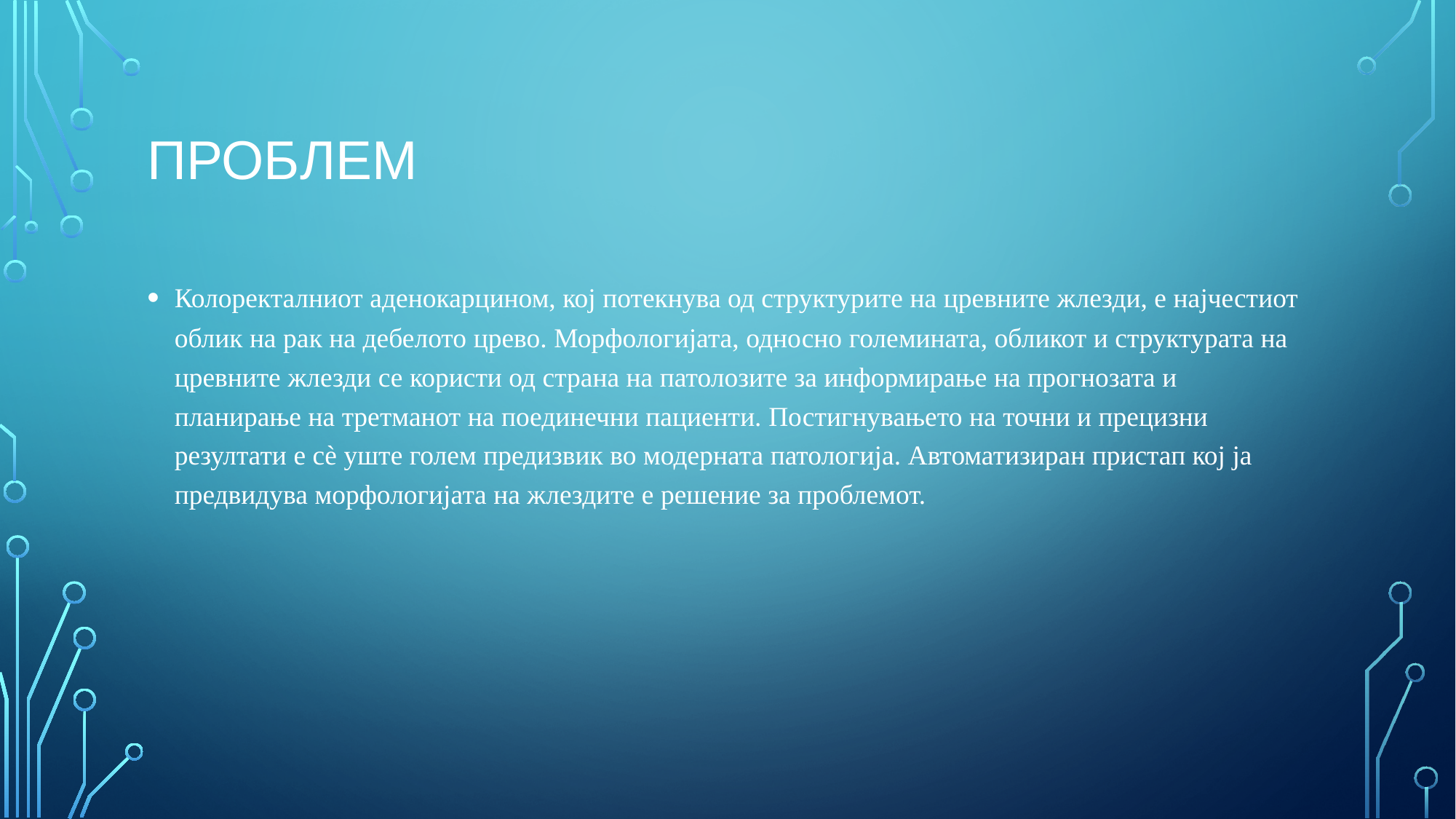

# Проблем
Колоректалниот аденокарцином, кој потекнува од структурите на цревните жлезди, е најчестиот облик на рак на дебелото црево. Морфологијата, односно големината, обликот и структурата на цревните жлезди се користи од страна на патолозите за информирање на прогнозата и планирање на третманот на поединечни пациенти. Постигнувањето на точни и прецизни резултати е сè уште голем предизвик во модерната патологија. Автоматизиран пристап кој ја предвидува морфологијата на жлездите е решение за проблемот.